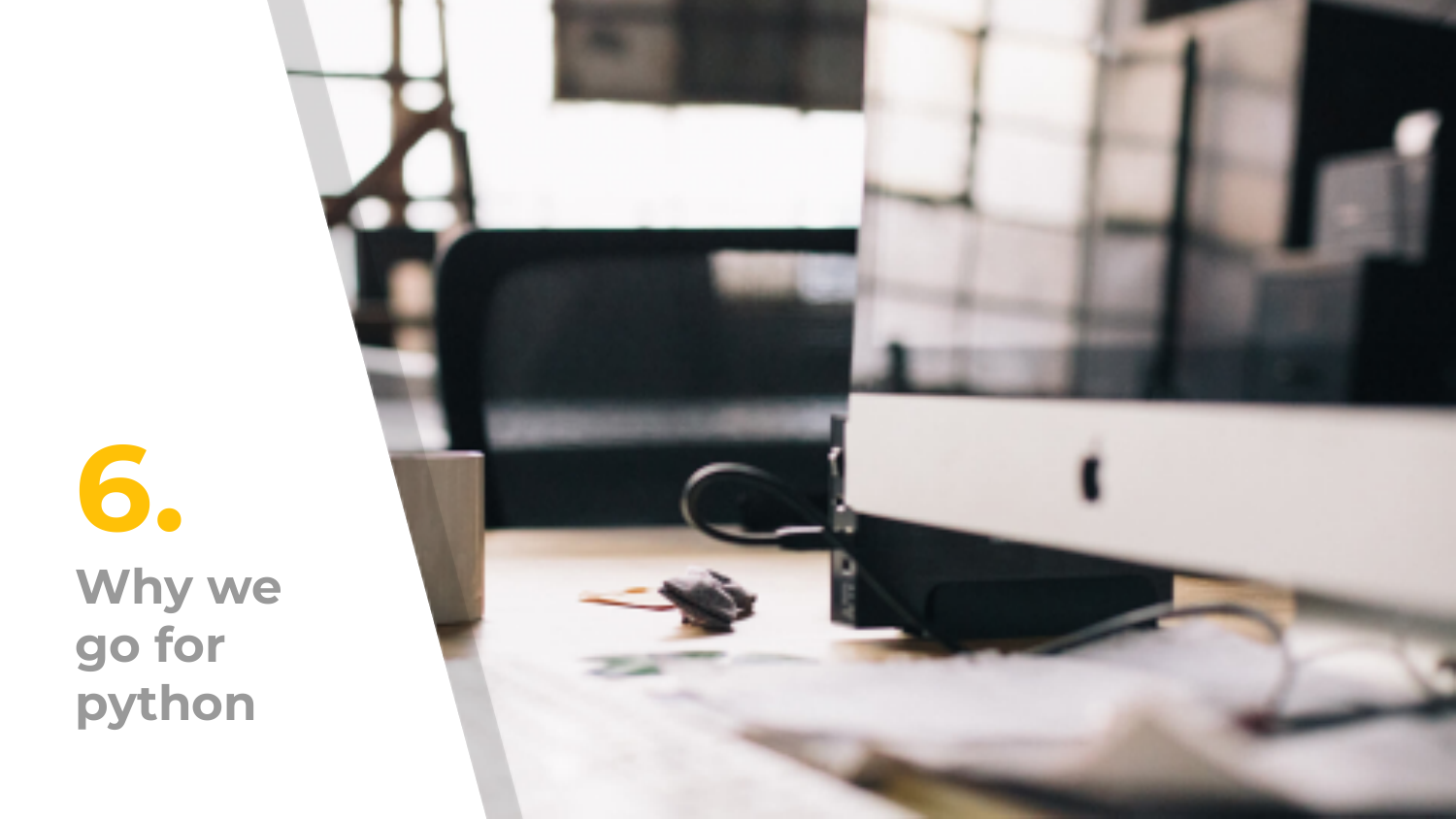

# 6. Why we go for python